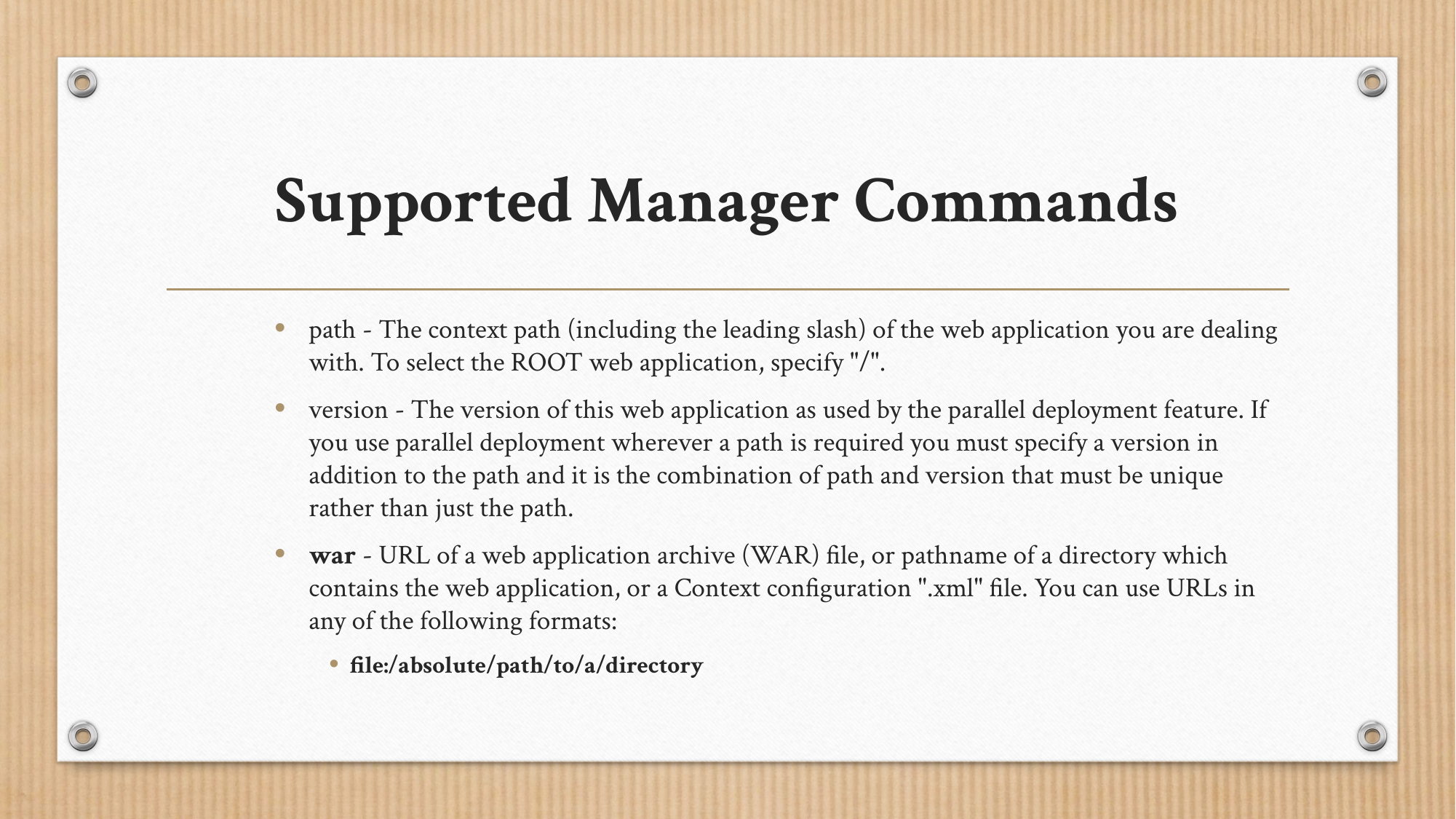

# Supported Manager Commands
path - The context path (including the leading slash) of the web application you are dealing with. To select the ROOT web application, specify "/".
version - The version of this web application as used by the parallel deployment feature. If you use parallel deployment wherever a path is required you must specify a version in addition to the path and it is the combination of path and version that must be unique rather than just the path.
war - URL of a web application archive (WAR) file, or pathname of a directory which contains the web application, or a Context configuration ".xml" file. You can use URLs in any of the following formats:
file:/absolute/path/to/a/directory